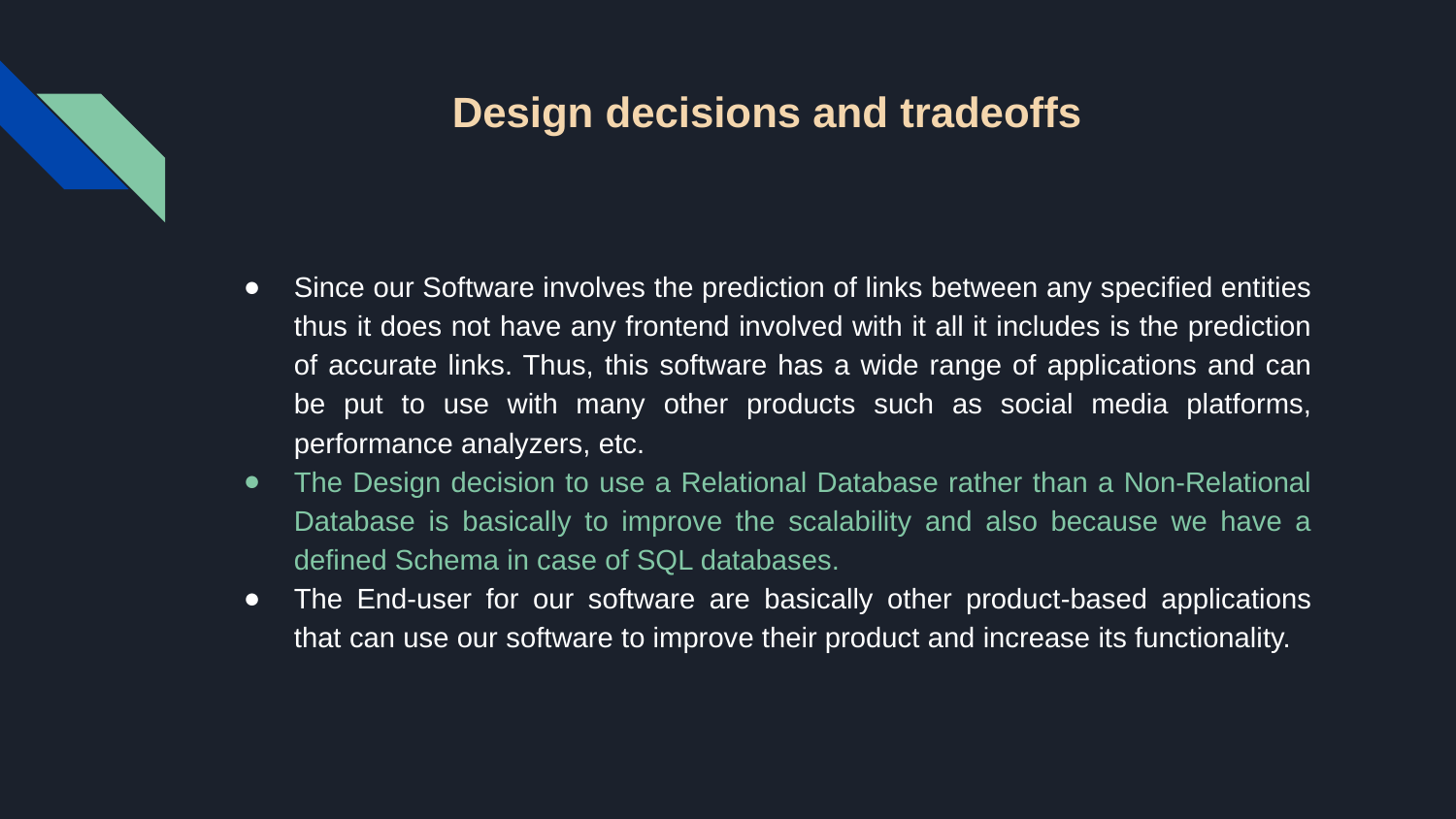

# Design decisions and tradeoffs

Since our Software involves the prediction of links between any specified entities thus it does not have any frontend involved with it all it includes is the prediction of accurate links. Thus, this software has a wide range of applications and can be put to use with many other products such as social media platforms, performance analyzers, etc.
The Design decision to use a Relational Database rather than a Non-Relational Database is basically to improve the scalability and also because we have a defined Schema in case of SQL databases.
The End-user for our software are basically other product-based applications that can use our software to improve their product and increase its functionality.